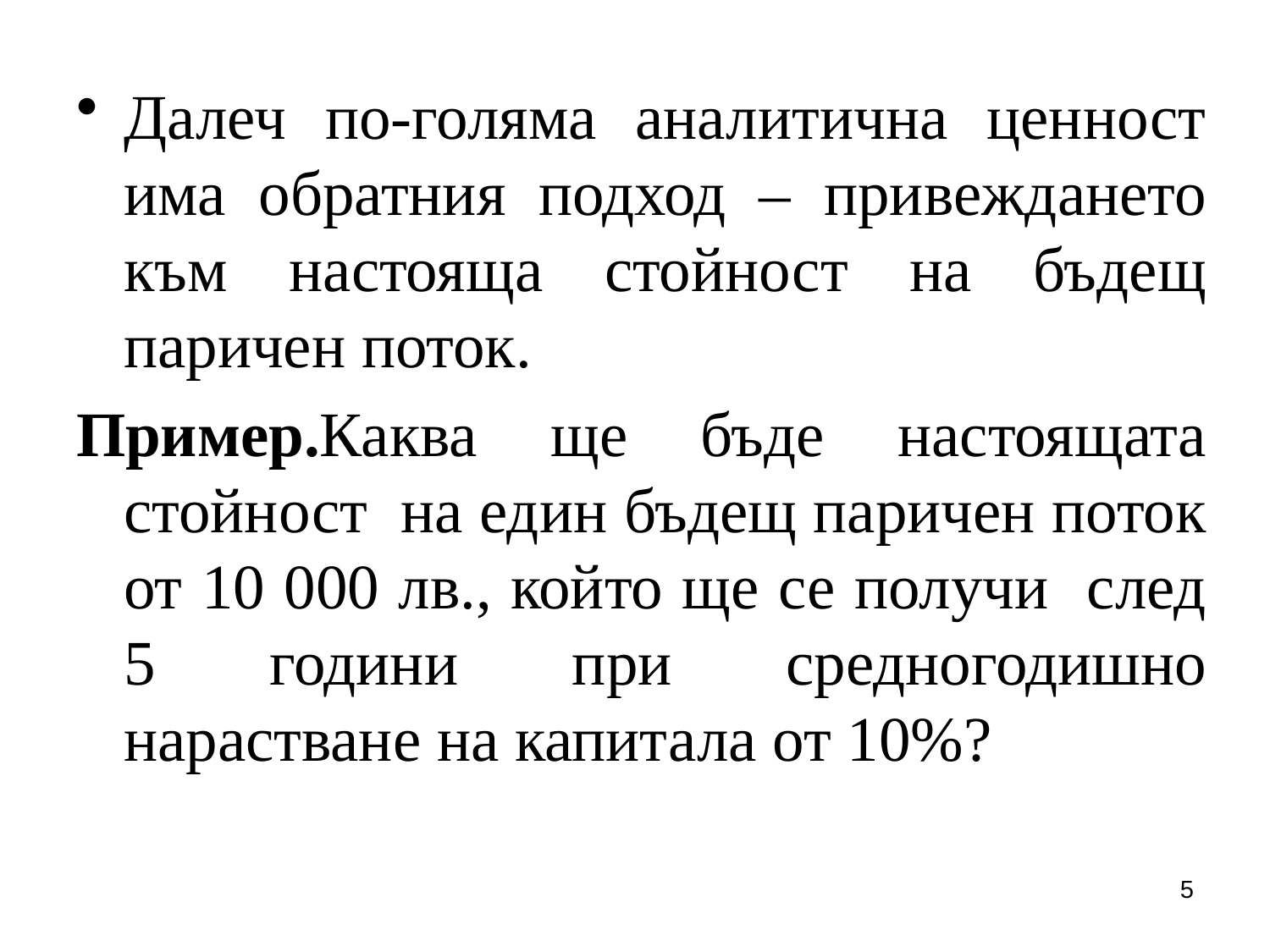

Далеч по-голяма аналитична ценност има обратния подход – привеждането към настояща стойност на бъдещ паричен поток.
Пример.Каква ще бъде настоящата стойност  на един бъдещ паричен поток от 10 000 лв., който ще се получи  след 5 години при средногодишно нарастване на капитала от 10%?
5